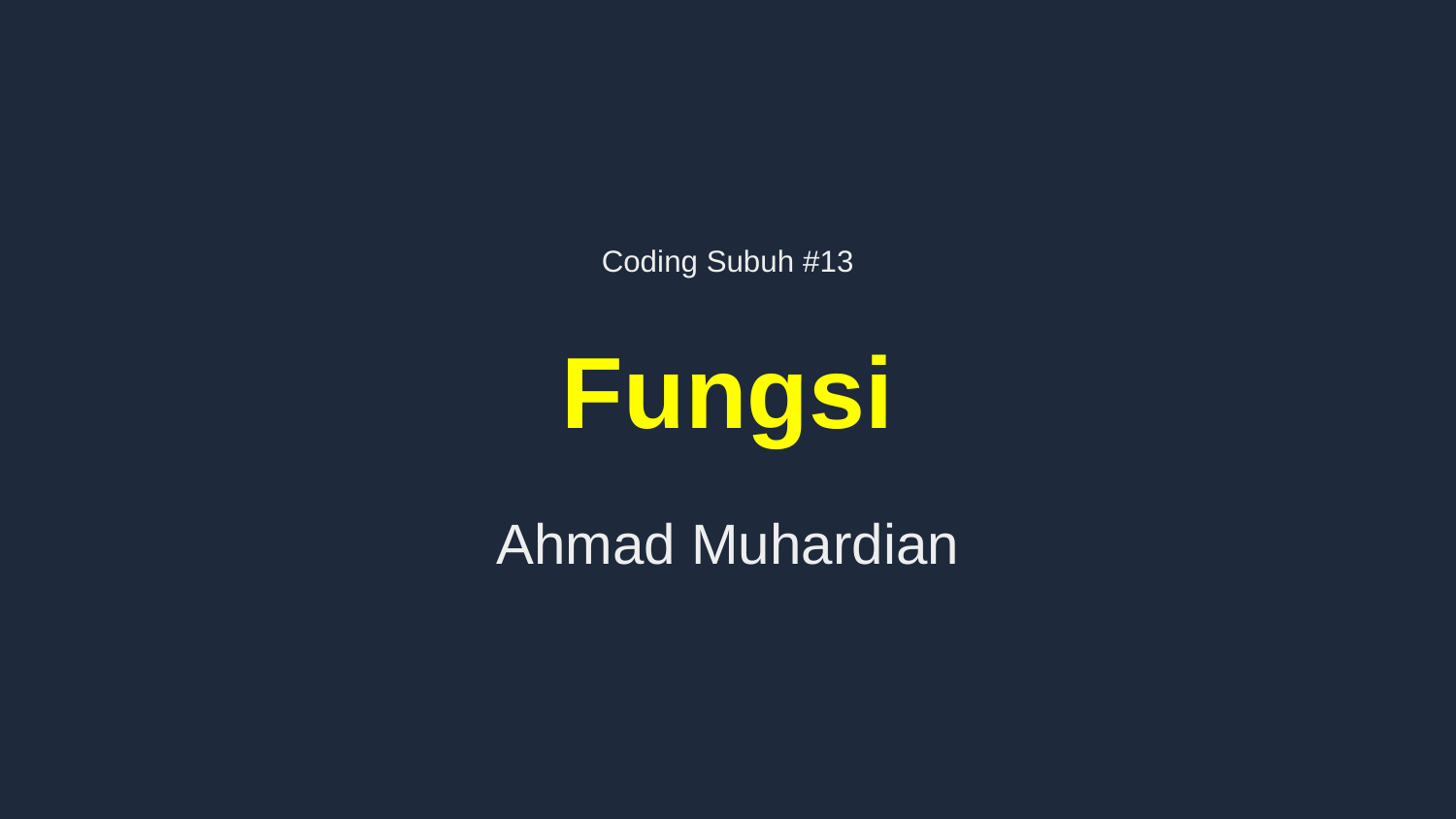

Coding Subuh #13
# Fungsi
Ahmad Muhardian